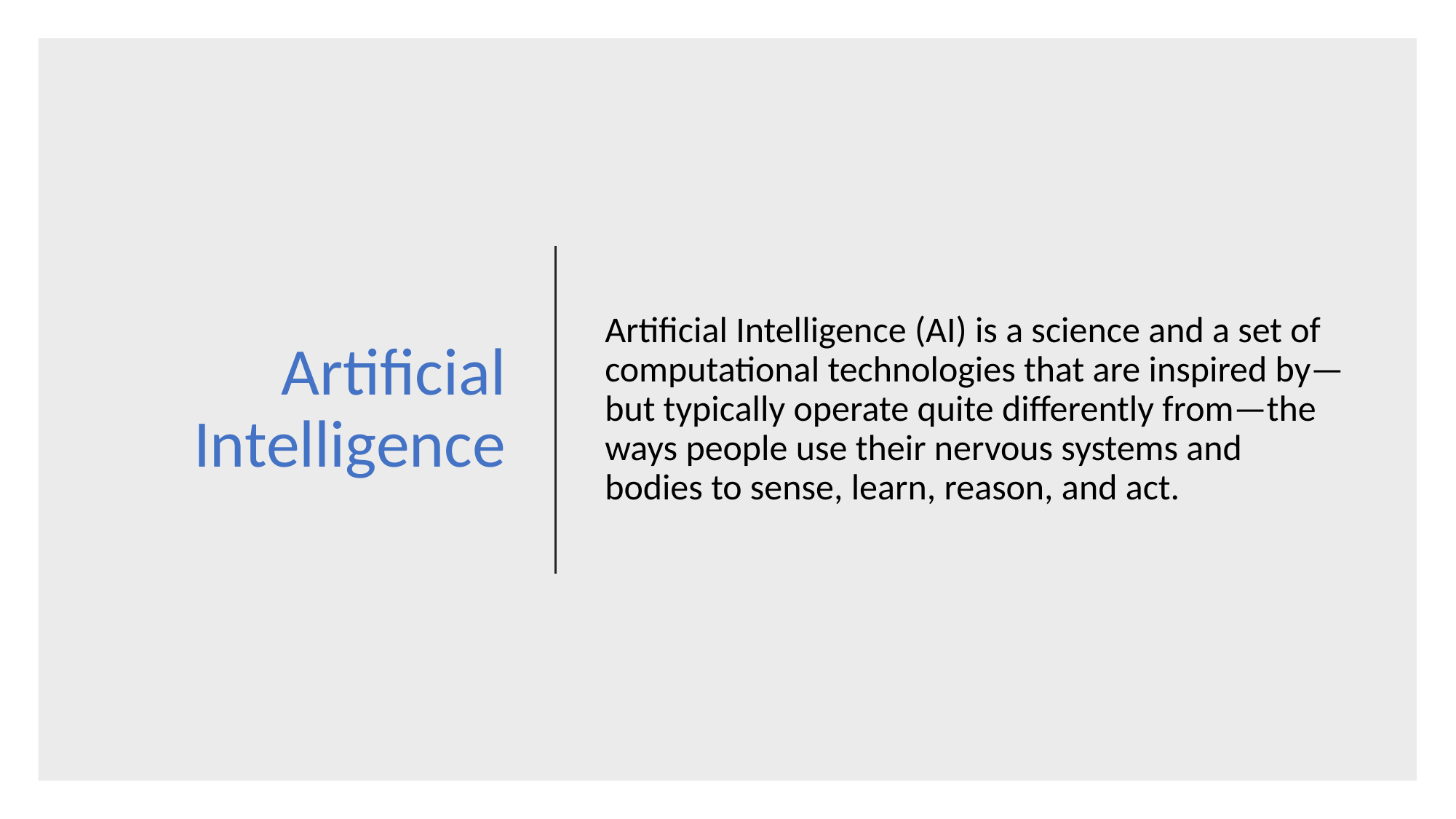

# Artificial Intelligence
Artificial Intelligence (AI) is a science and a set of computational technologies that are inspired by—but typically operate quite differently from—the ways people use their nervous systems and bodies to sense, learn, reason, and act.